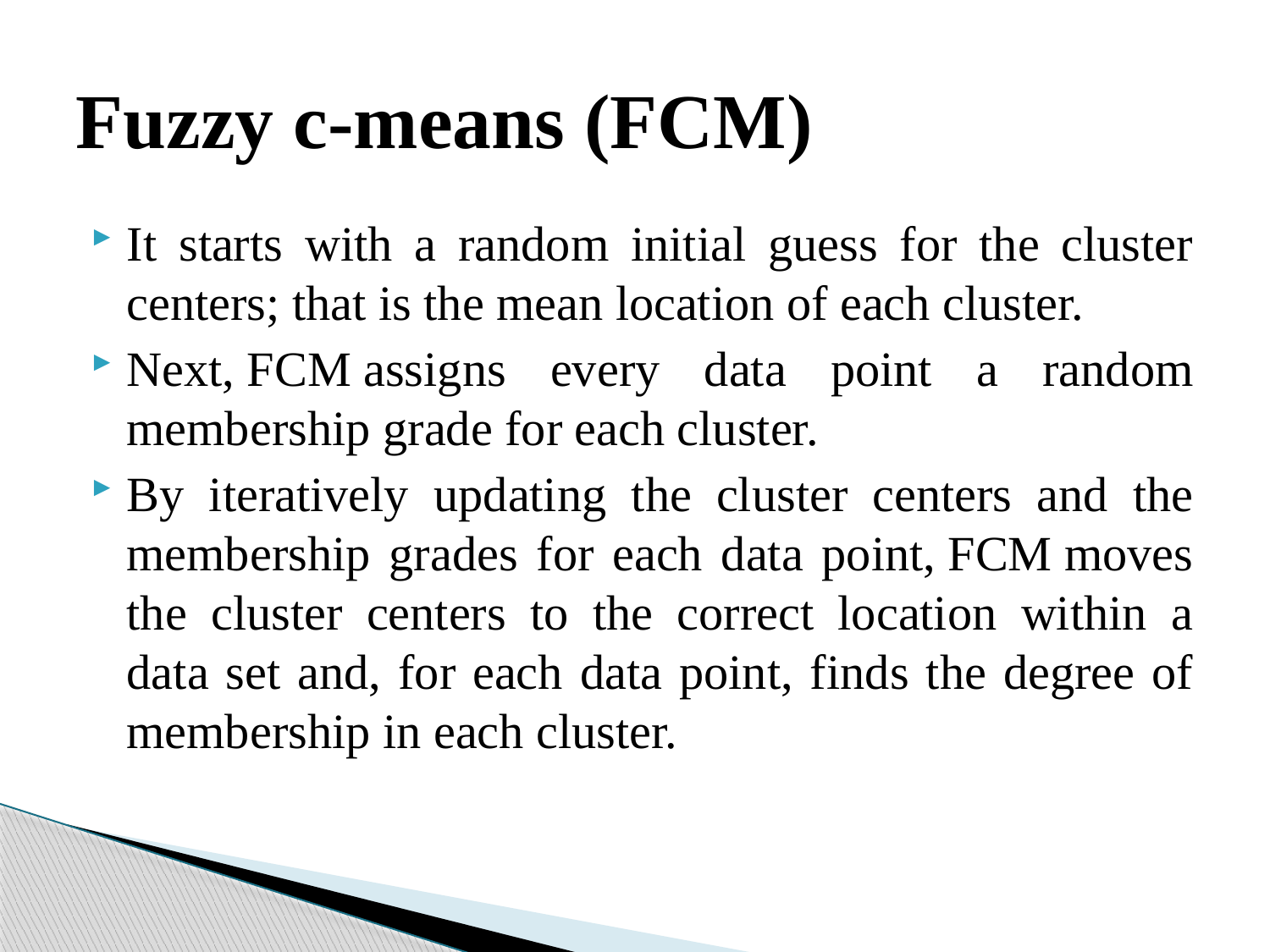

# Fuzzy c-means (FCM)
It starts with a random initial guess for the cluster centers; that is the mean location of each cluster.
Next, FCM assigns every data point a random membership grade for each cluster.
By iteratively updating the cluster centers and the membership grades for each data point, FCM moves the cluster centers to the correct location within a data set and, for each data point, finds the degree of membership in each cluster.